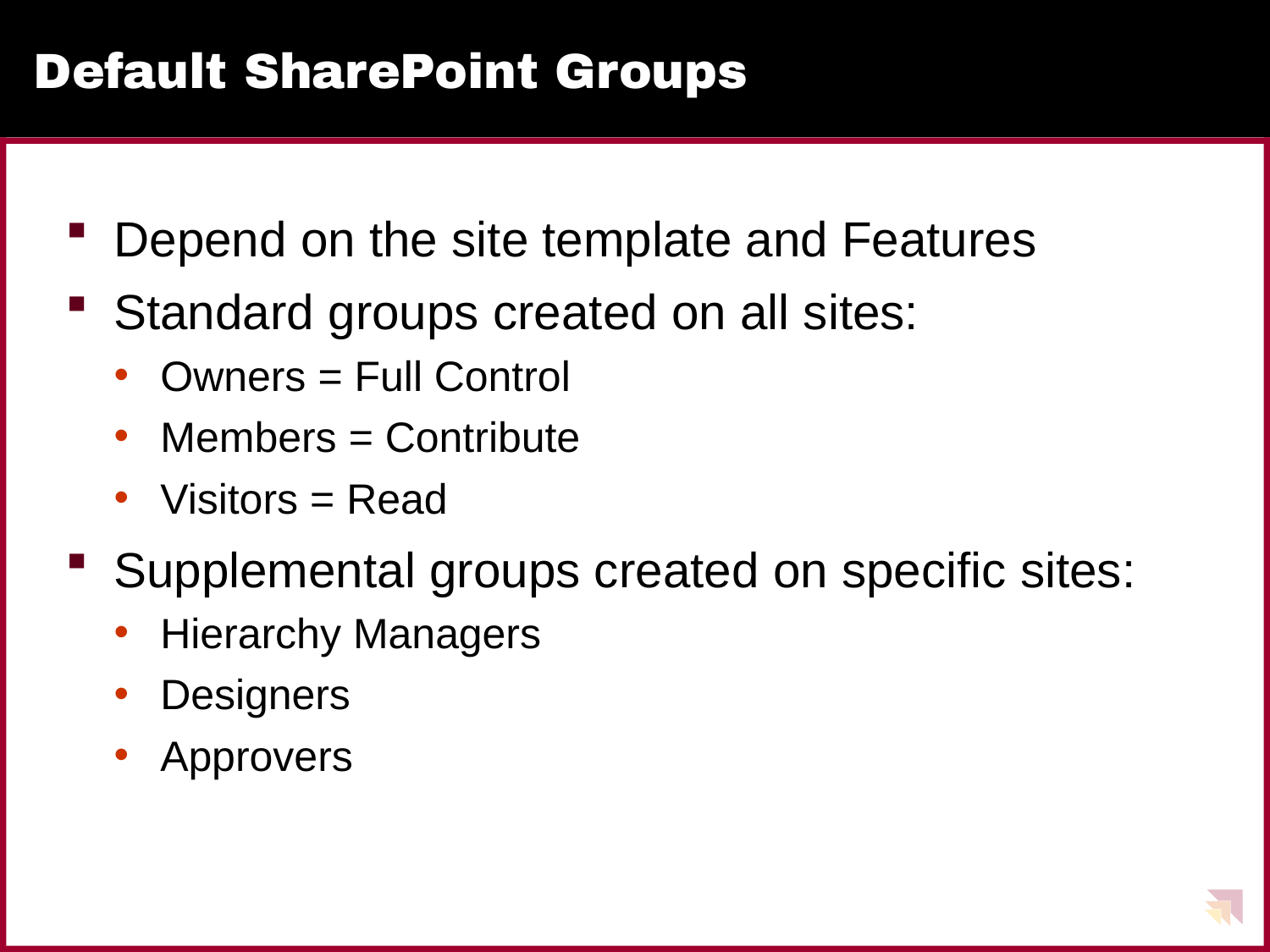

# Default SharePoint Groups
Depend on the site template and Features
Standard groups created on all sites:
Owners = Full Control
Members = Contribute
Visitors = Read
Supplemental groups created on specific sites:
Hierarchy Managers
Designers
Approvers